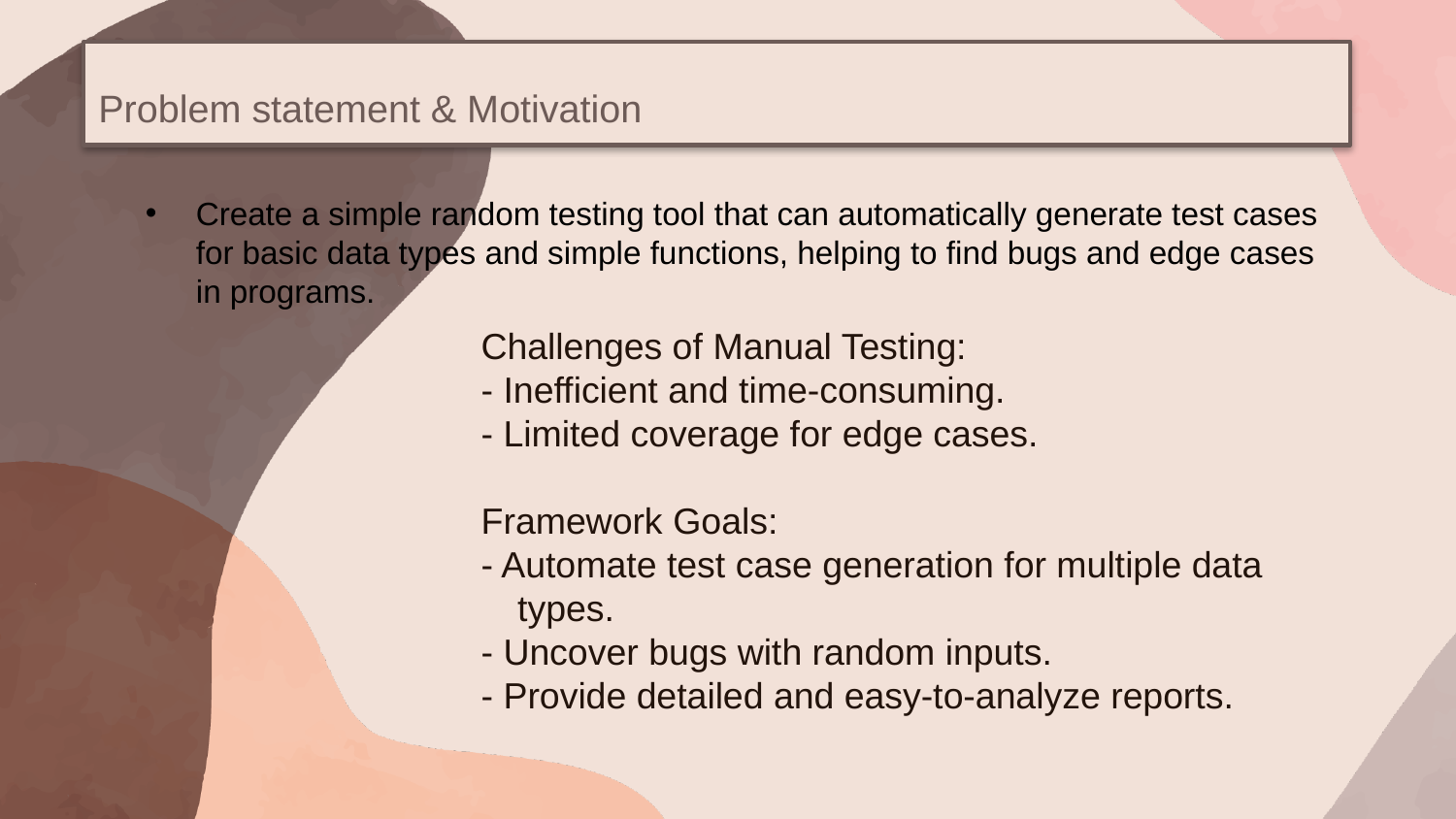

# Problem statement & Motivation
Create a simple random testing tool that can automatically generate test cases for basic data types and simple functions, helping to find bugs and edge cases in programs.
Challenges of Manual Testing:
- Inefficient and time-consuming.
- Limited coverage for edge cases.

Framework Goals:
- Automate test case generation for multiple data types.
- Uncover bugs with random inputs.
- Provide detailed and easy-to-analyze reports.